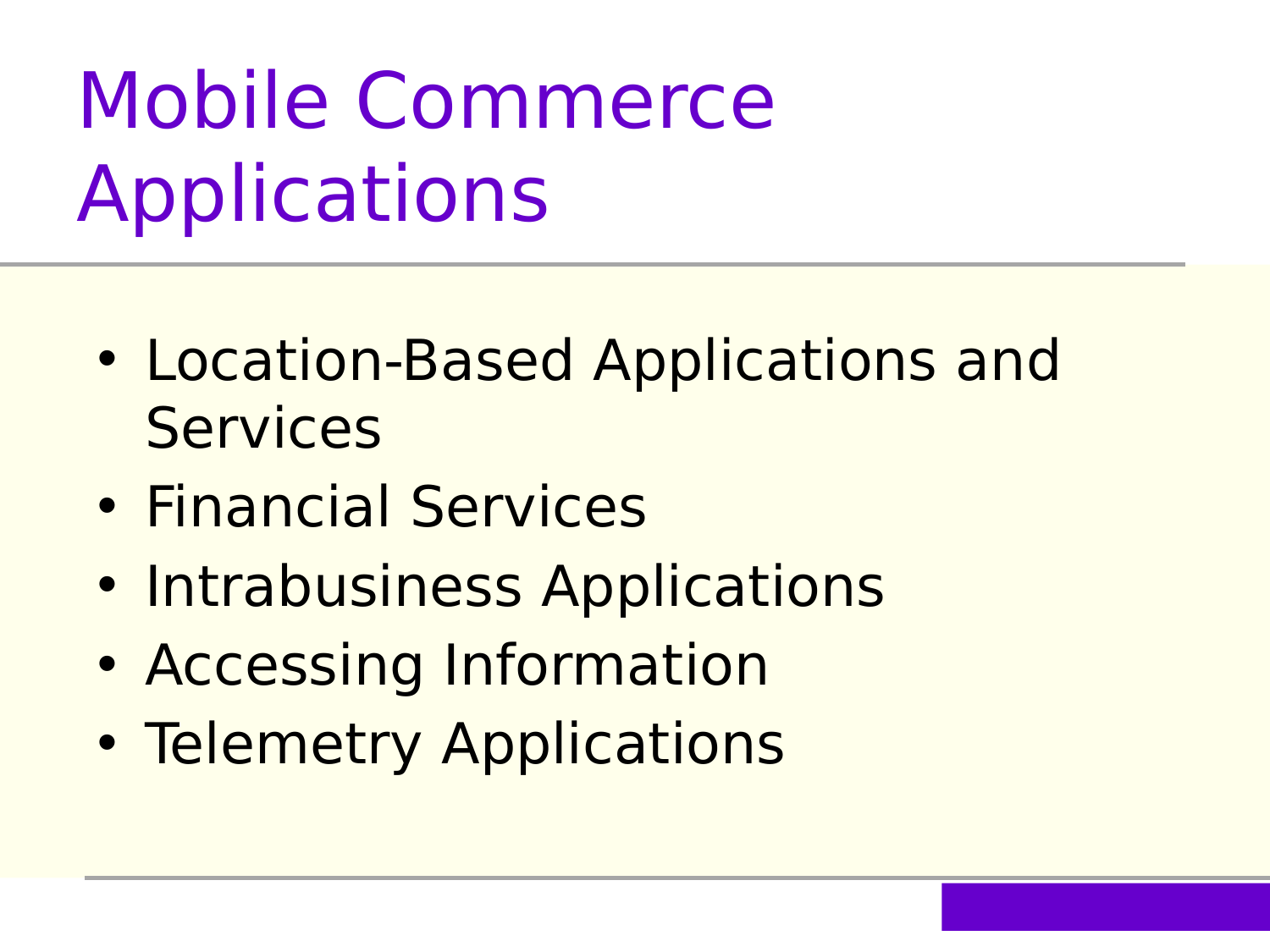

Mobile Commerce Applications
Location-Based Applications and Services
Financial Services
Intrabusiness Applications
Accessing Information
Telemetry Applications